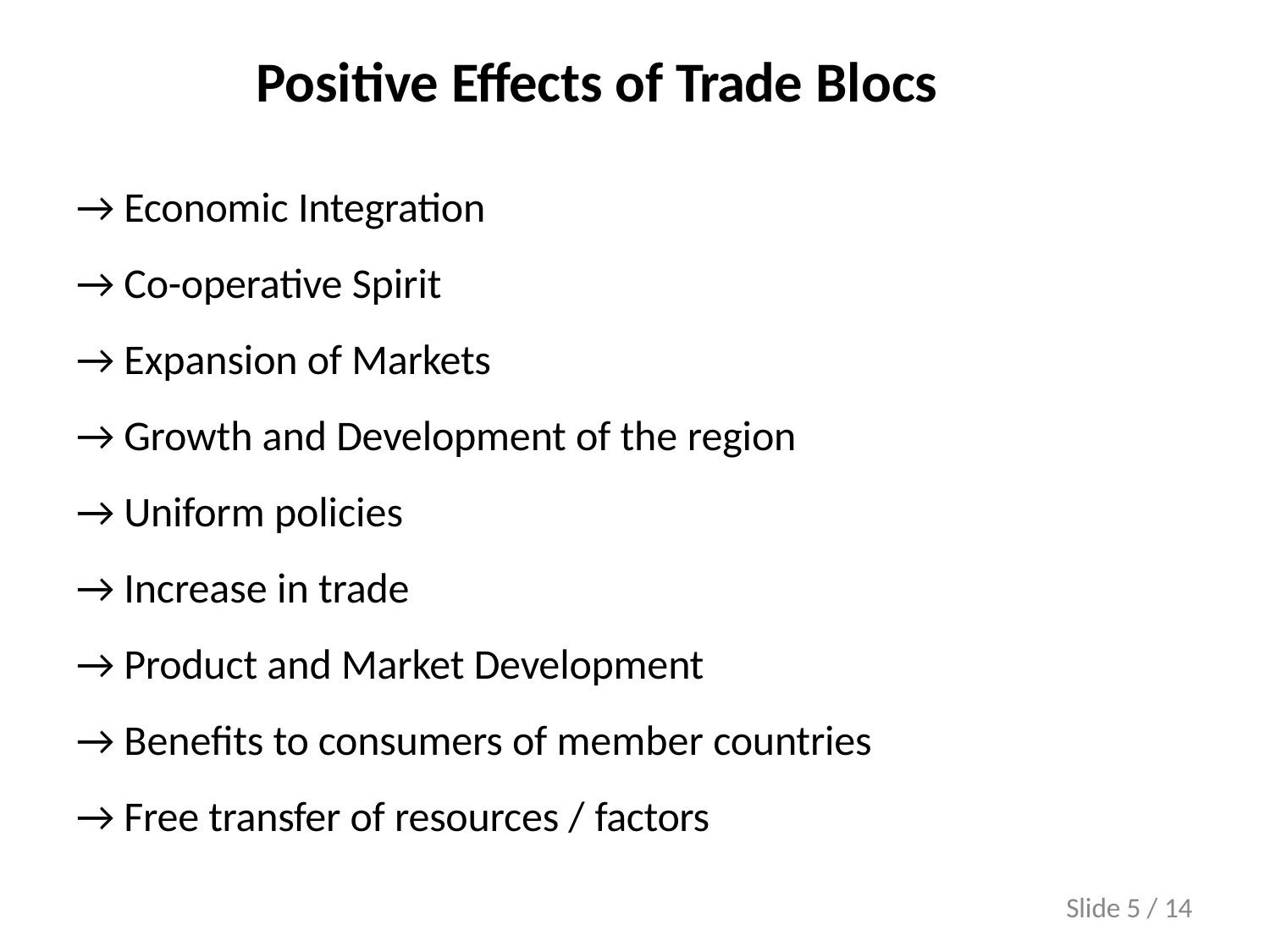

# Positive Effects of Trade Blocs
→ Economic Integration
→ Co-operative Spirit
→ Expansion of Markets
→ Growth and Development of the region
→ Uniform policies
→ Increase in trade
→ Product and Market Development
→ Benefits to consumers of member countries
→ Free transfer of resources / factors
Slide 5 / 14